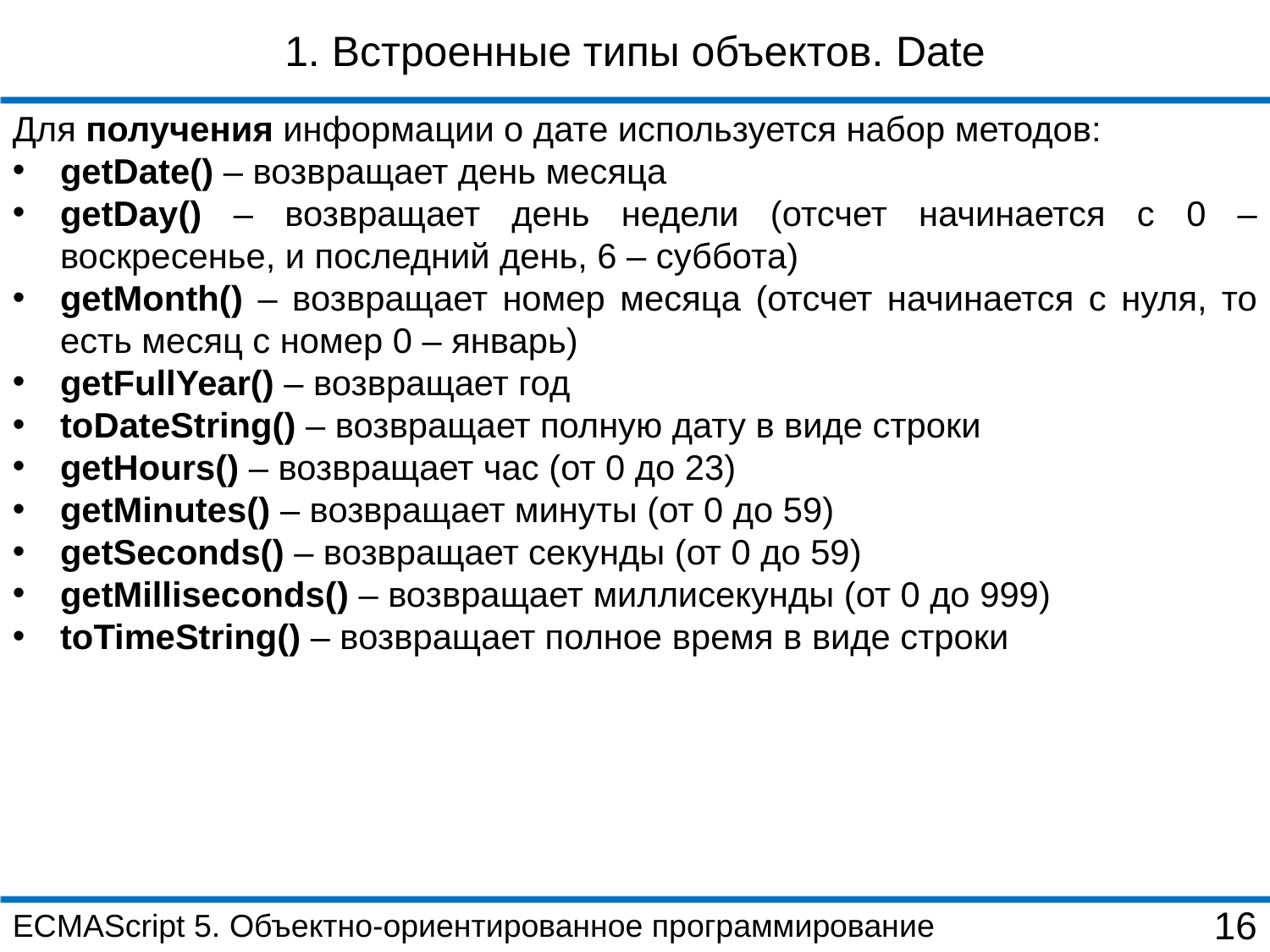

1. Встроенные типы объектов. Date
Для получения информации о дате используется набор методов:
getDate() – возвращает день месяца
getDay() – возвращает день недели (отсчет начинается с 0 – воскресенье, и последний день, 6 – суббота)
getMonth() – возвращает номер месяца (отсчет начинается с нуля, то есть месяц с номер 0 – январь)
getFullYear() – возвращает год
toDateString() – возвращает полную дату в виде строки
getHours() – возвращает час (от 0 до 23)
getMinutes() – возвращает минуты (от 0 до 59)
getSeconds() – возвращает секунды (от 0 до 59)
getMilliseconds() – возвращает миллисекунды (от 0 до 999)
toTimeString() – возвращает полное время в виде строки
ECMAScript 5. Объектно-ориентированное программирование
16